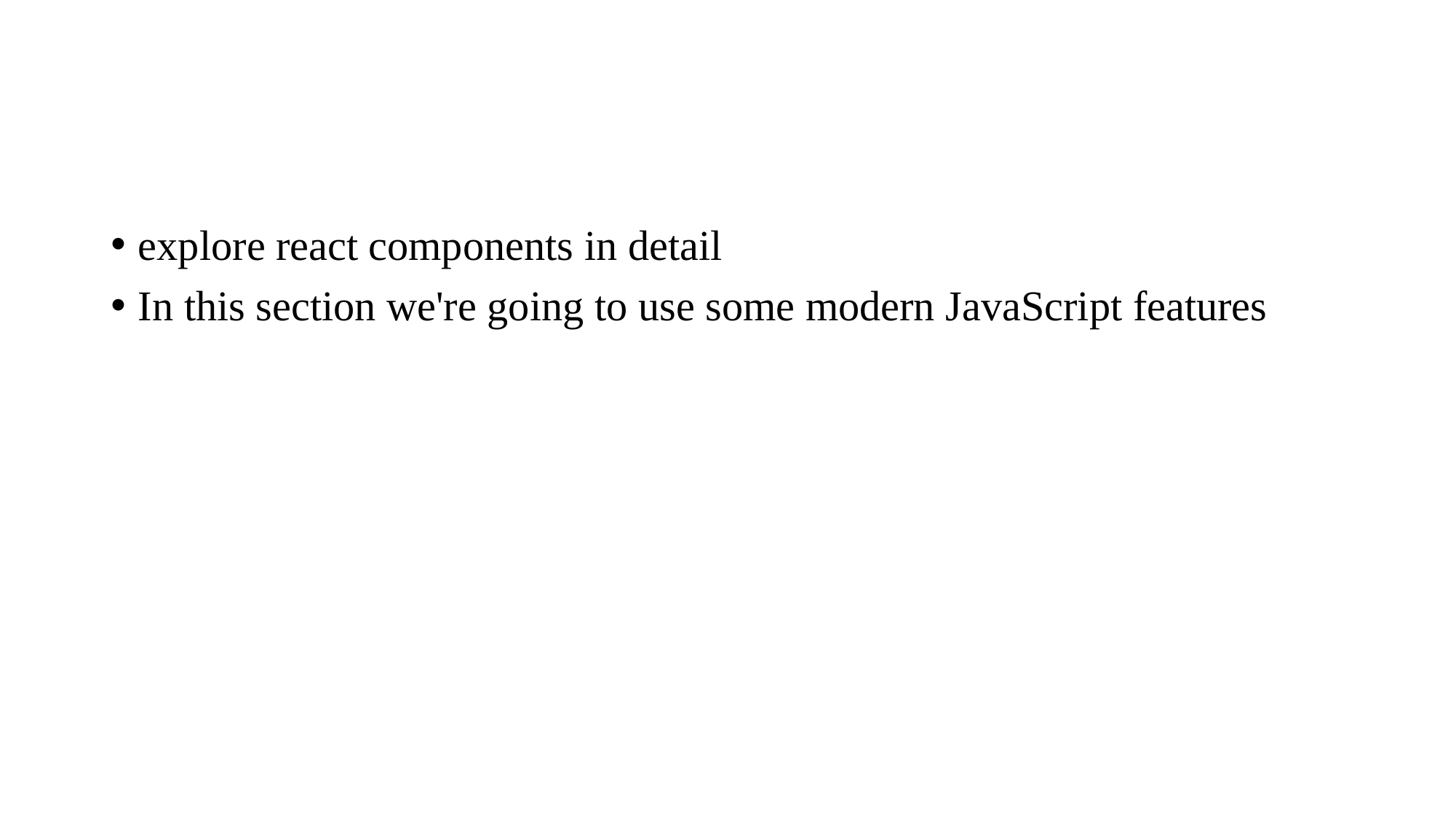

#
explore react components in detail
In this section we're going to use some modern JavaScript features